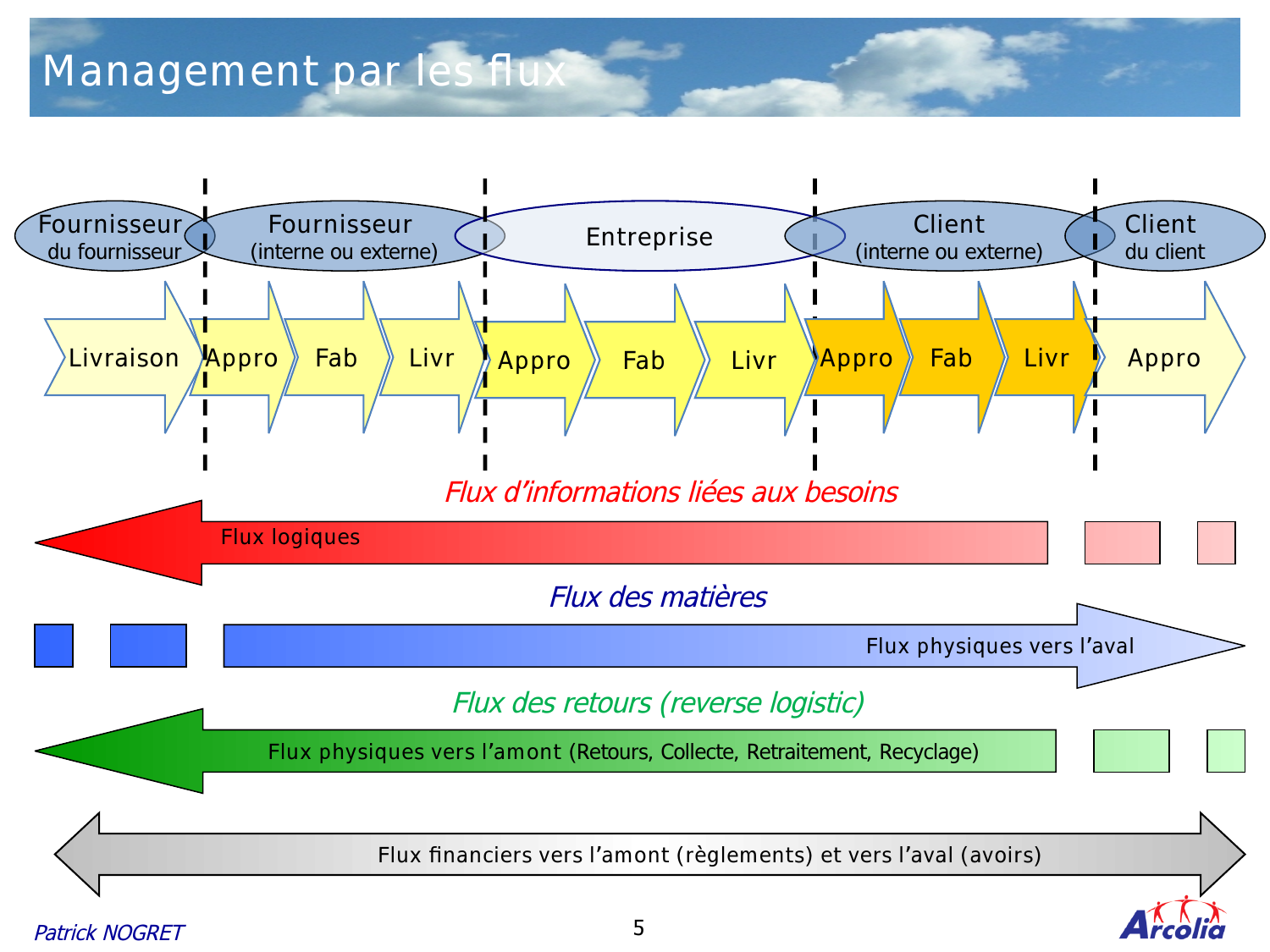

# Management par les flux

Fournisseur
du fournisseur
Fournisseur
(interne ou externe)
Entreprise
Client
(interne ou externe)
Client
du client
Livraison
Appro
Fab
Livr
Appro
Fab
Livr
Appro
Appro
Fab
Livr
Flux d’informations liées aux besoins

Flux logiques
Flux des matières

Flux physiques vers l’aval
Flux des retours (reverse logistic)

Flux physiques vers l’amont (Retours, Collecte, Retraitement, Recyclage)
                     Flux financiers vers l’amont (règlements) et vers l’aval (avoirs)